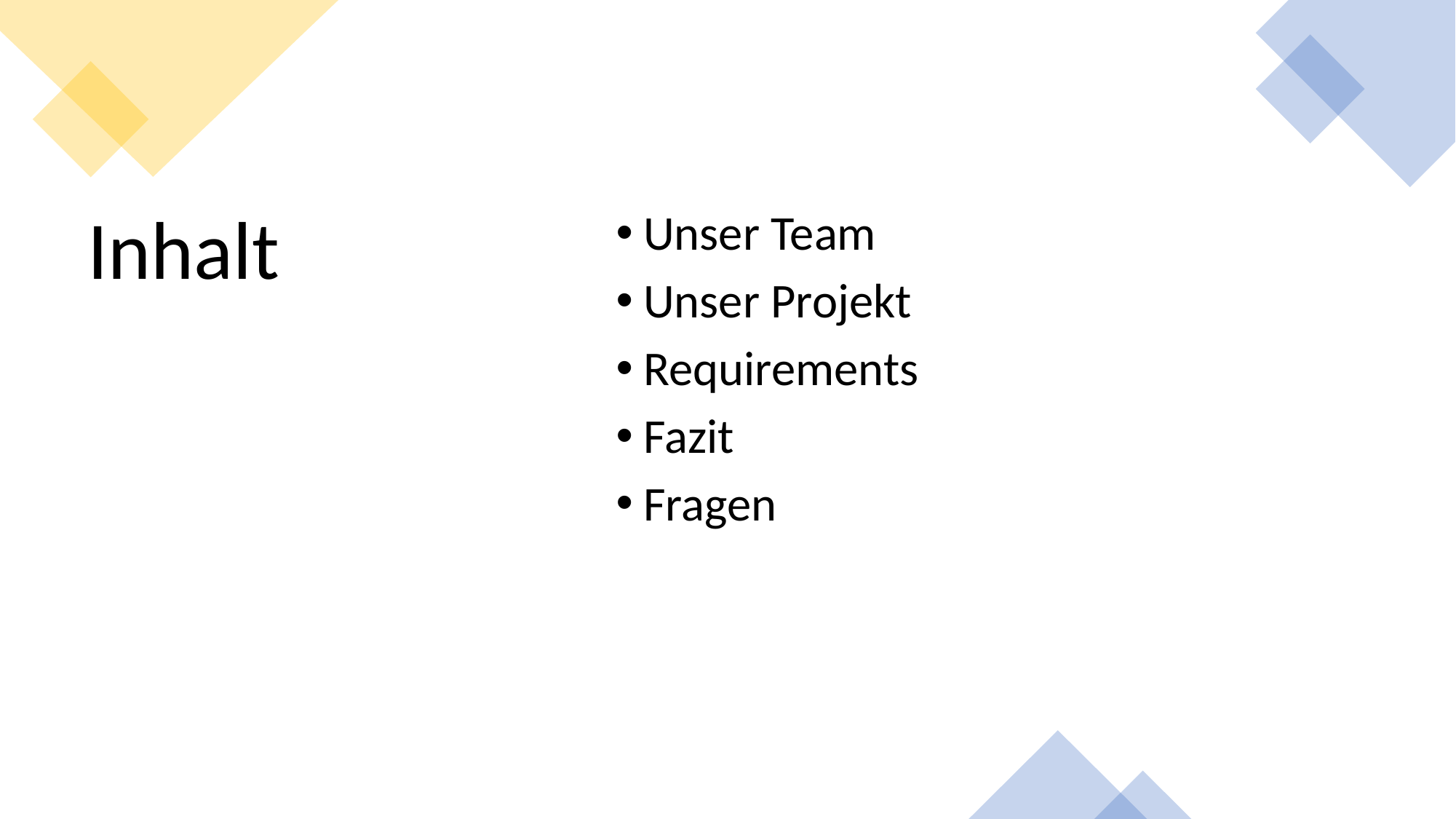

Unser Team
Unser Projekt
Requirements
Fazit
Fragen
# Inhalt